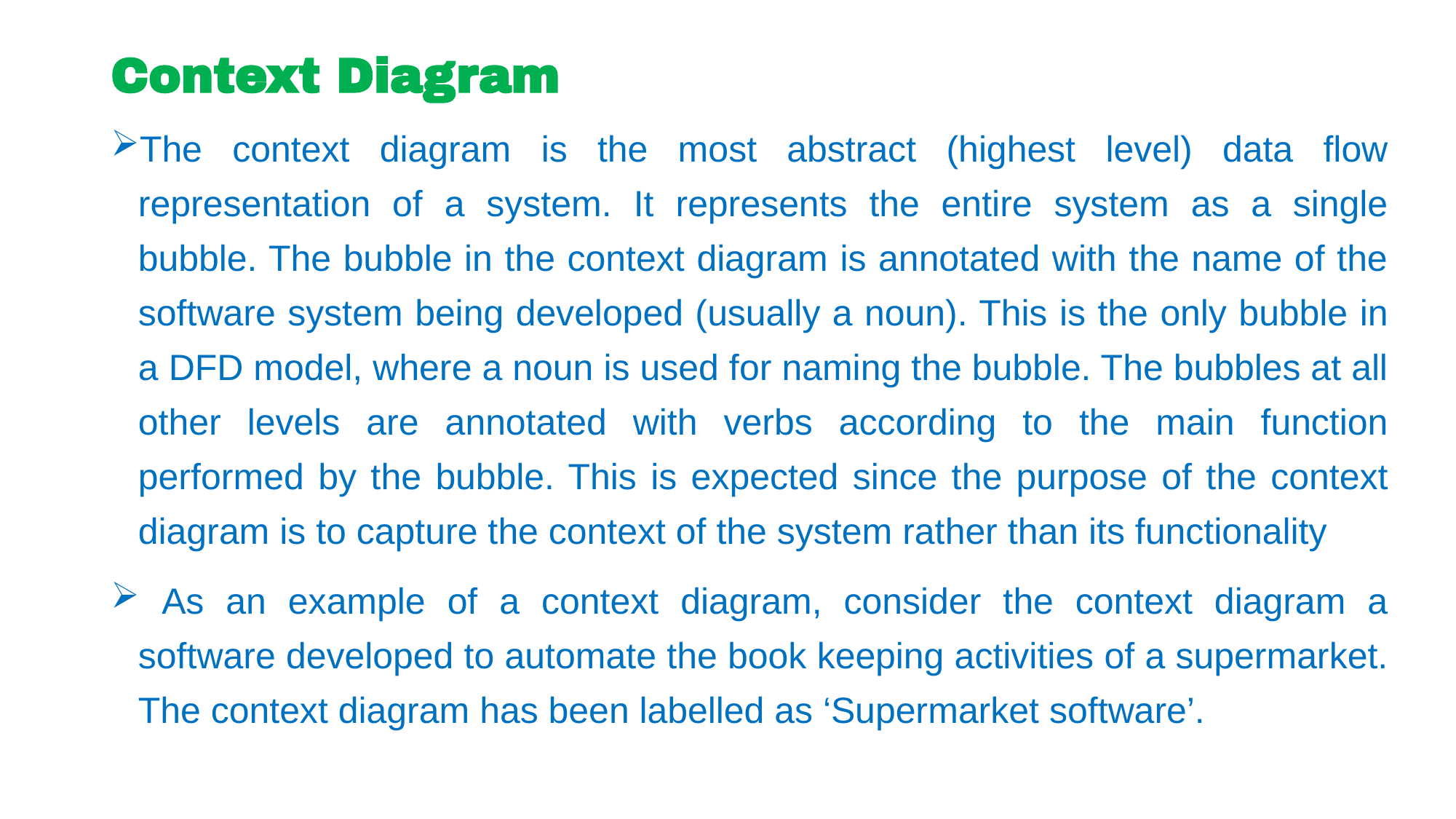

# Context Diagram
The context diagram is the most abstract (highest level) data flow representation of a system. It represents the entire system as a single bubble. The bubble in the context diagram is annotated with the name of the software system being developed (usually a noun). This is the only bubble in a DFD model, where a noun is used for naming the bubble. The bubbles at all other levels are annotated with verbs according to the main function performed by the bubble. This is expected since the purpose of the context diagram is to capture the context of the system rather than its functionality
 As an example of a context diagram, consider the context diagram a software developed to automate the book keeping activities of a supermarket. The context diagram has been labelled as ‘Supermarket software’.